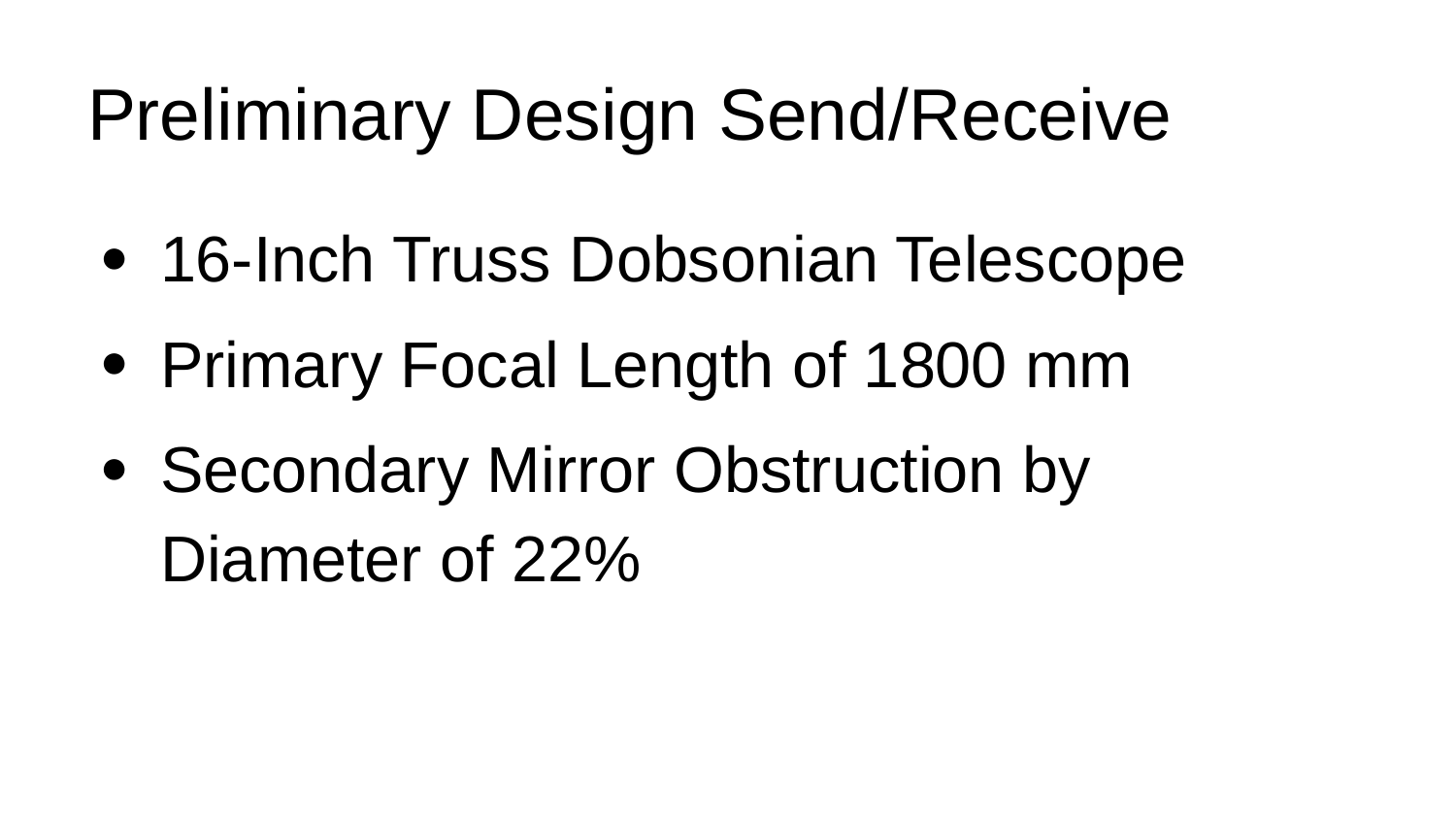

# Preliminary Design Send/Receive
16-Inch Truss Dobsonian Telescope
Primary Focal Length of 1800 mm
Secondary Mirror Obstruction by Diameter of 22%